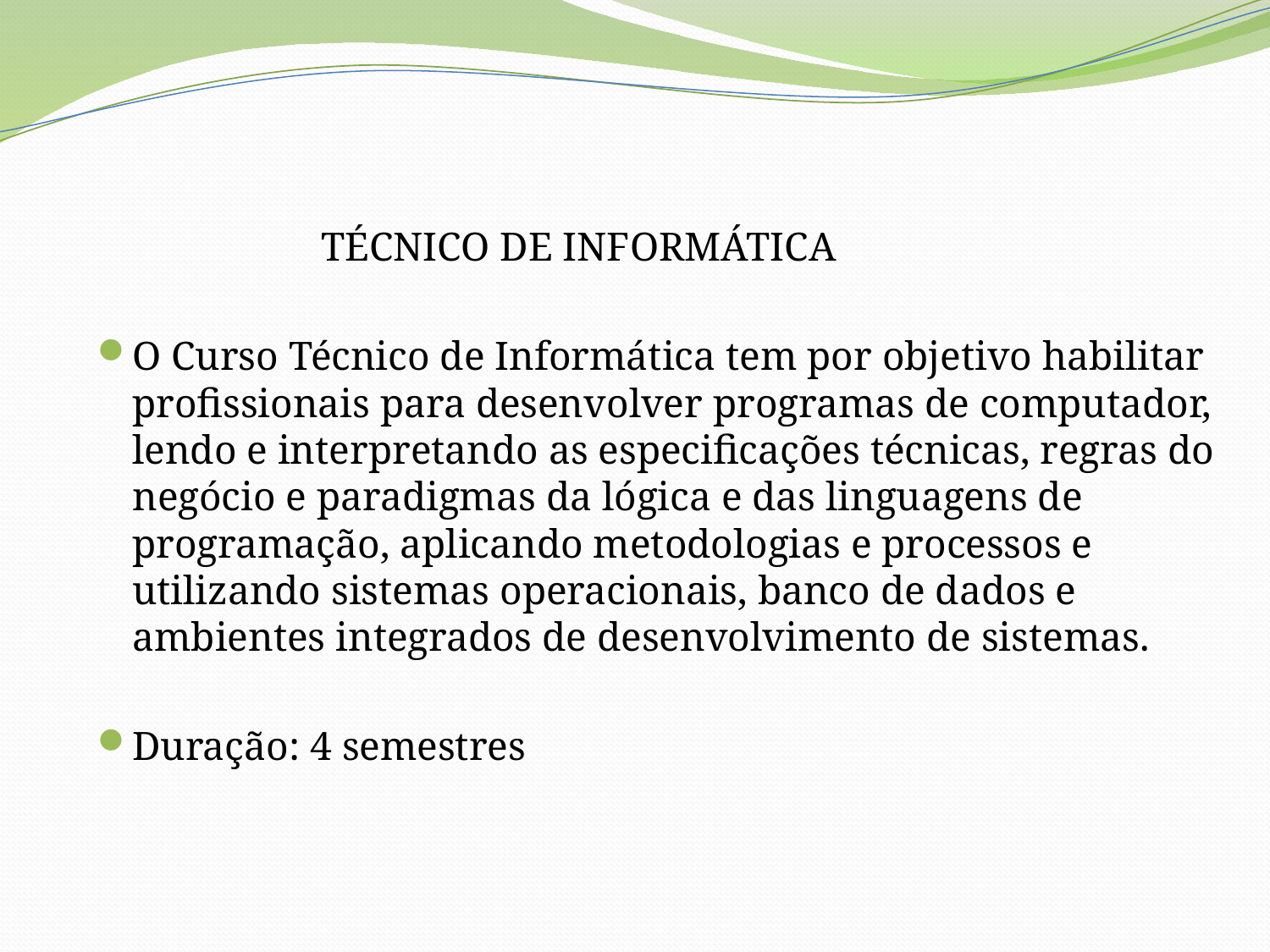

TÉCNICO DE INFORMÁTICA

O Curso Técnico de Informática tem por objetivo habilitar profissionais para desenvolver programas de computador, lendo e interpretando as especificações técnicas, regras do negócio e paradigmas da lógica e das linguagens de programação, aplicando metodologias e processos e utilizando sistemas operacionais, banco de dados e ambientes integrados de desenvolvimento de sistemas.

Duração: 4 semestres